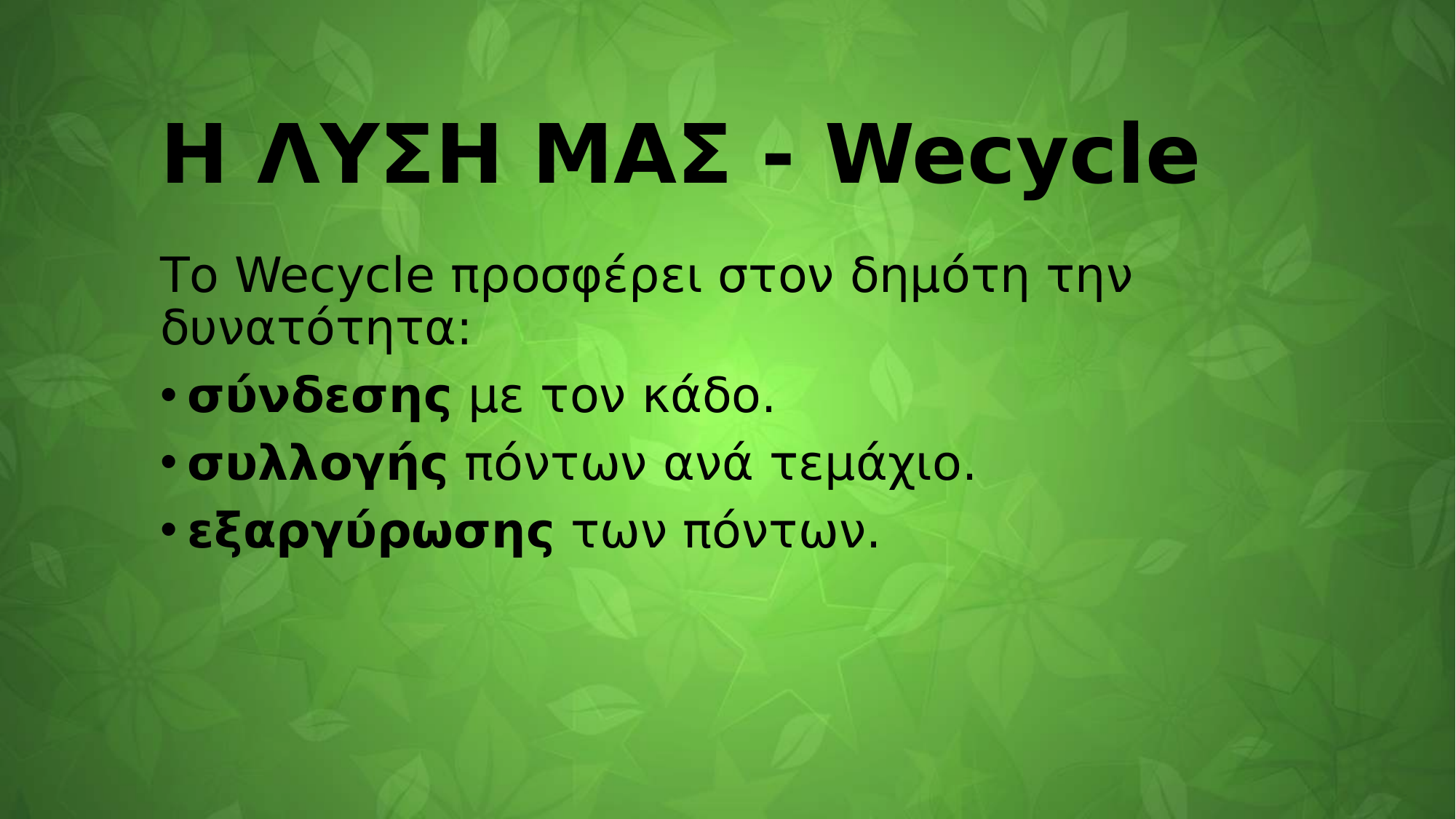

Η ΛΥΣΗ ΜΑΣ - Wecycle
Το Wecycle προσφέρει στον δημότη την δυνατότητα:
σύνδεσης με τον κάδο.
συλλογής πόντων ανά τεμάχιο.
εξαργύρωσης των πόντων.